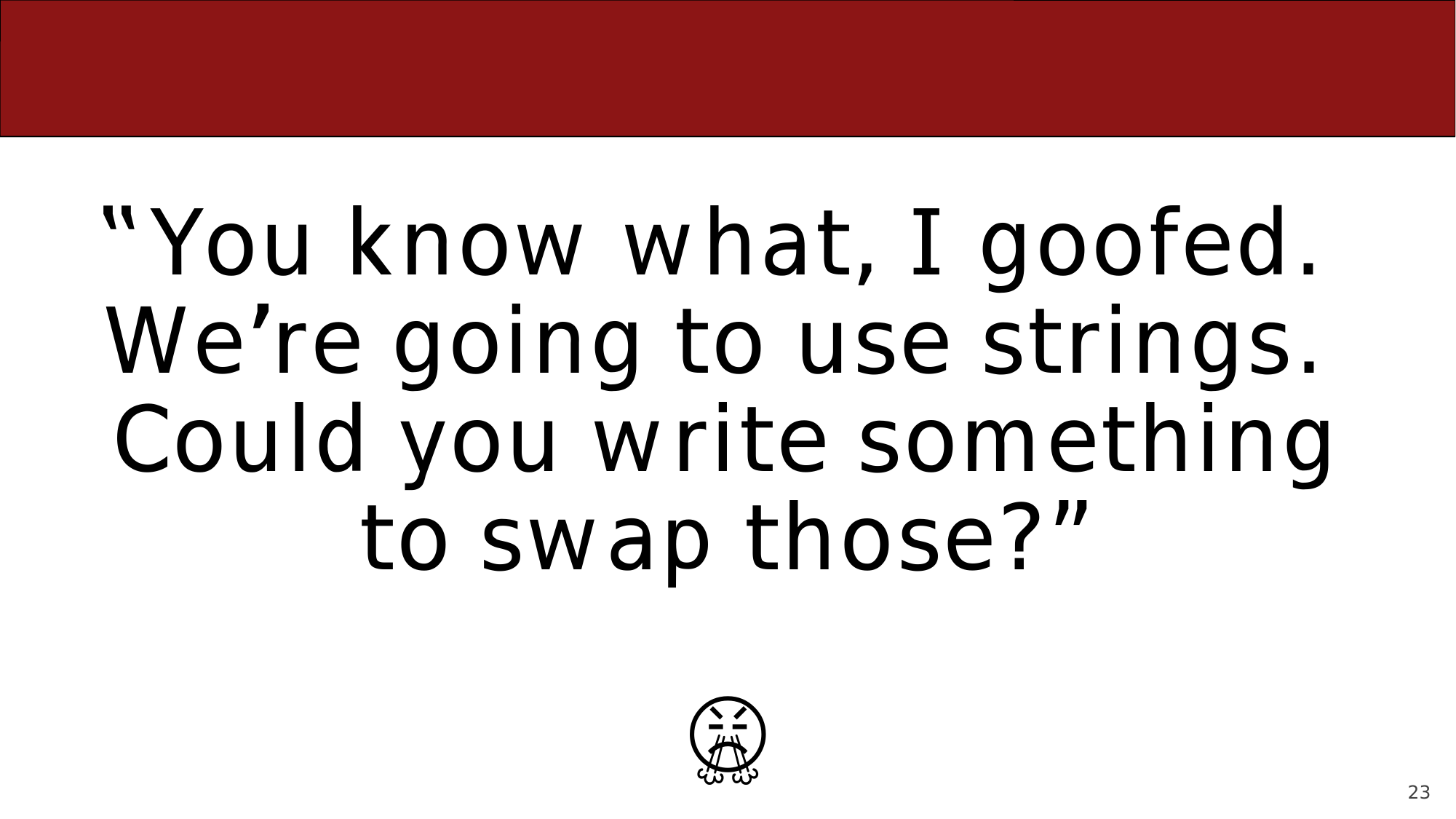

# “You know what, I goofed.  We’re going to use strings.  Could you write something to swap those?” 😤